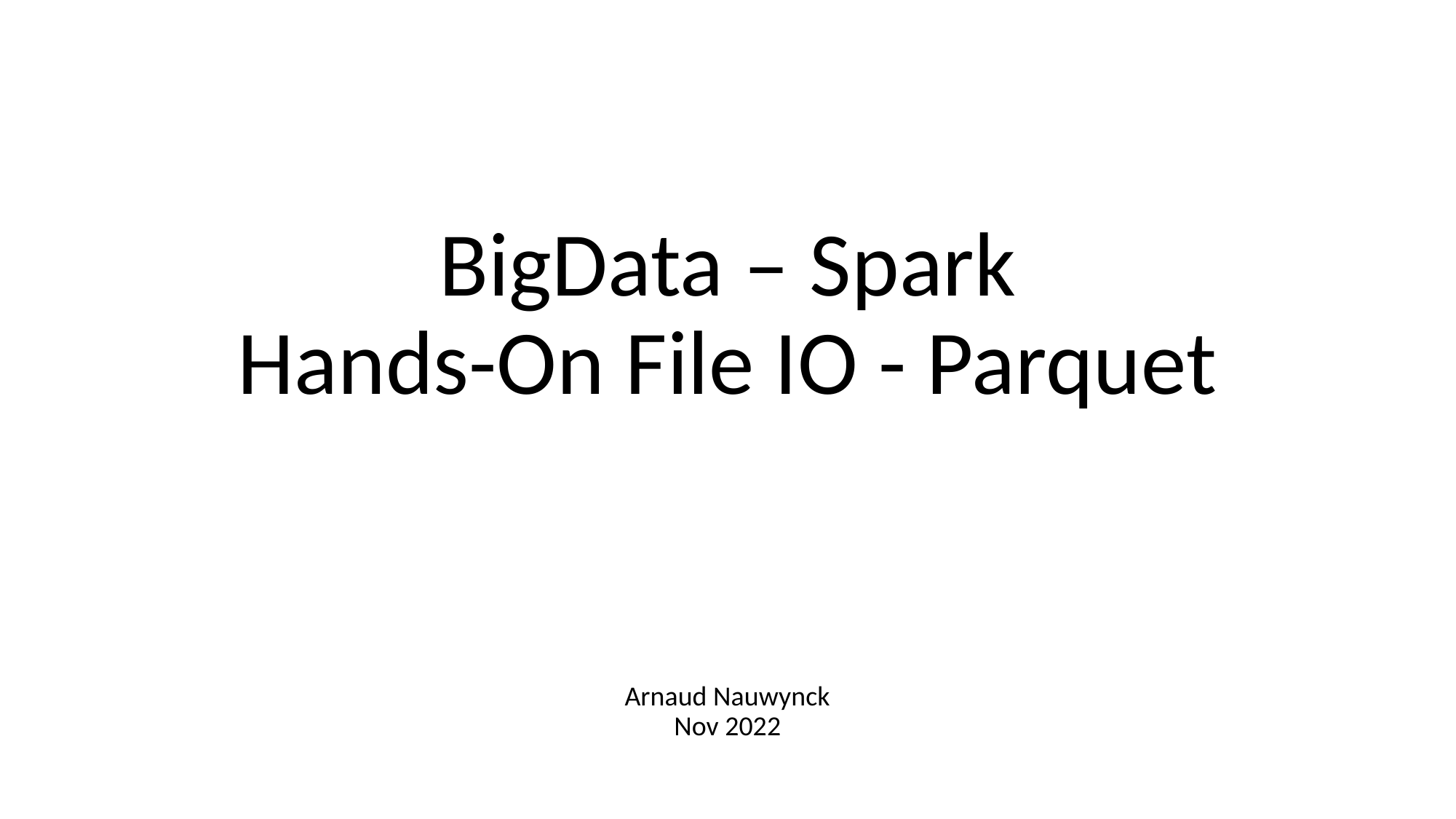

# BigData – Spark Hands-On File IO - Parquet
Arnaud Nauwynck
Nov 2022